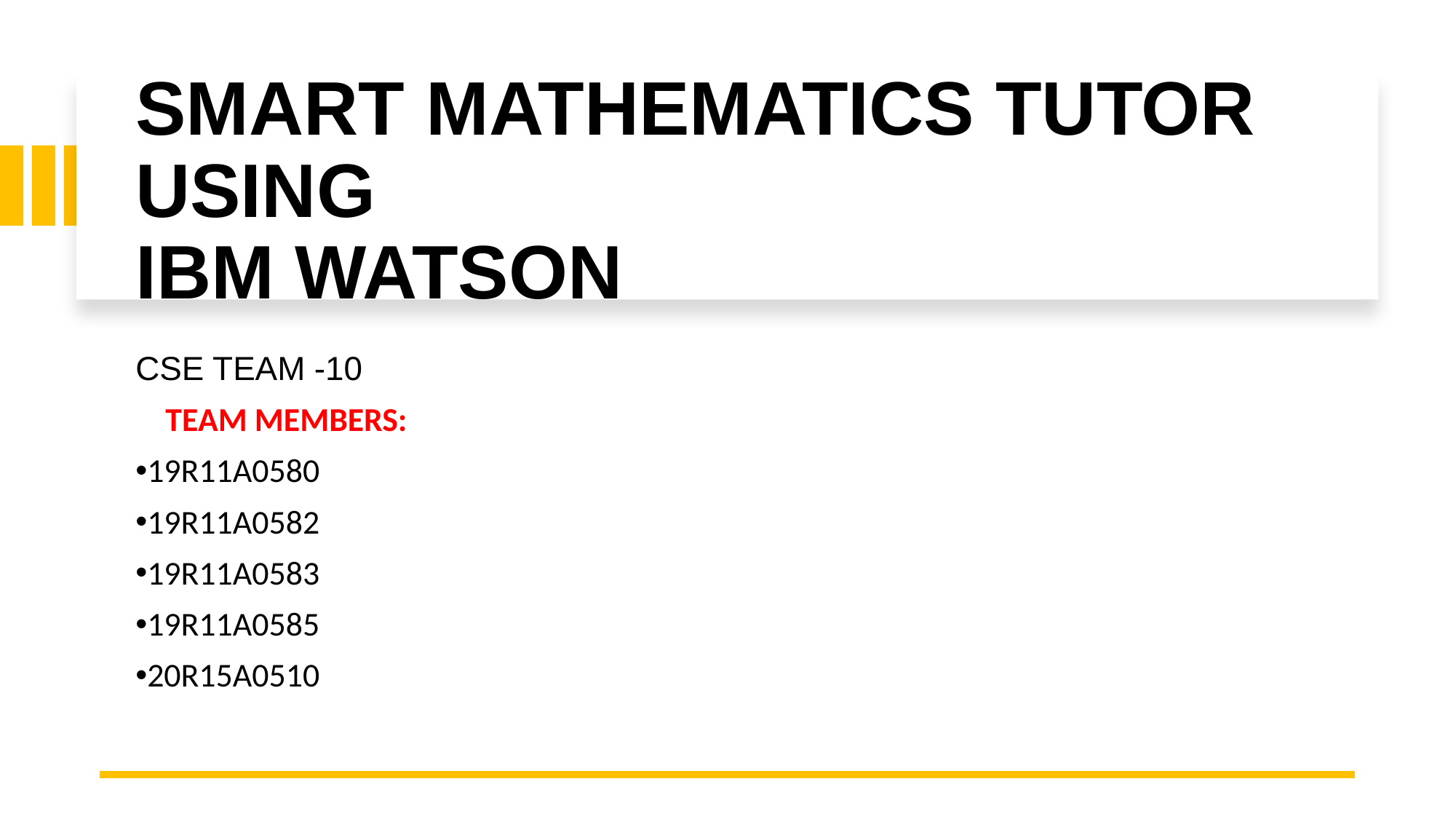

# SMART MATHEMATICS TUTOR USING IBM WATSON

CSE TEAM -10
    TEAM MEMBERS:
19R11A0580
19R11A0582
19R11A0583
19R11A0585
20R15A0510